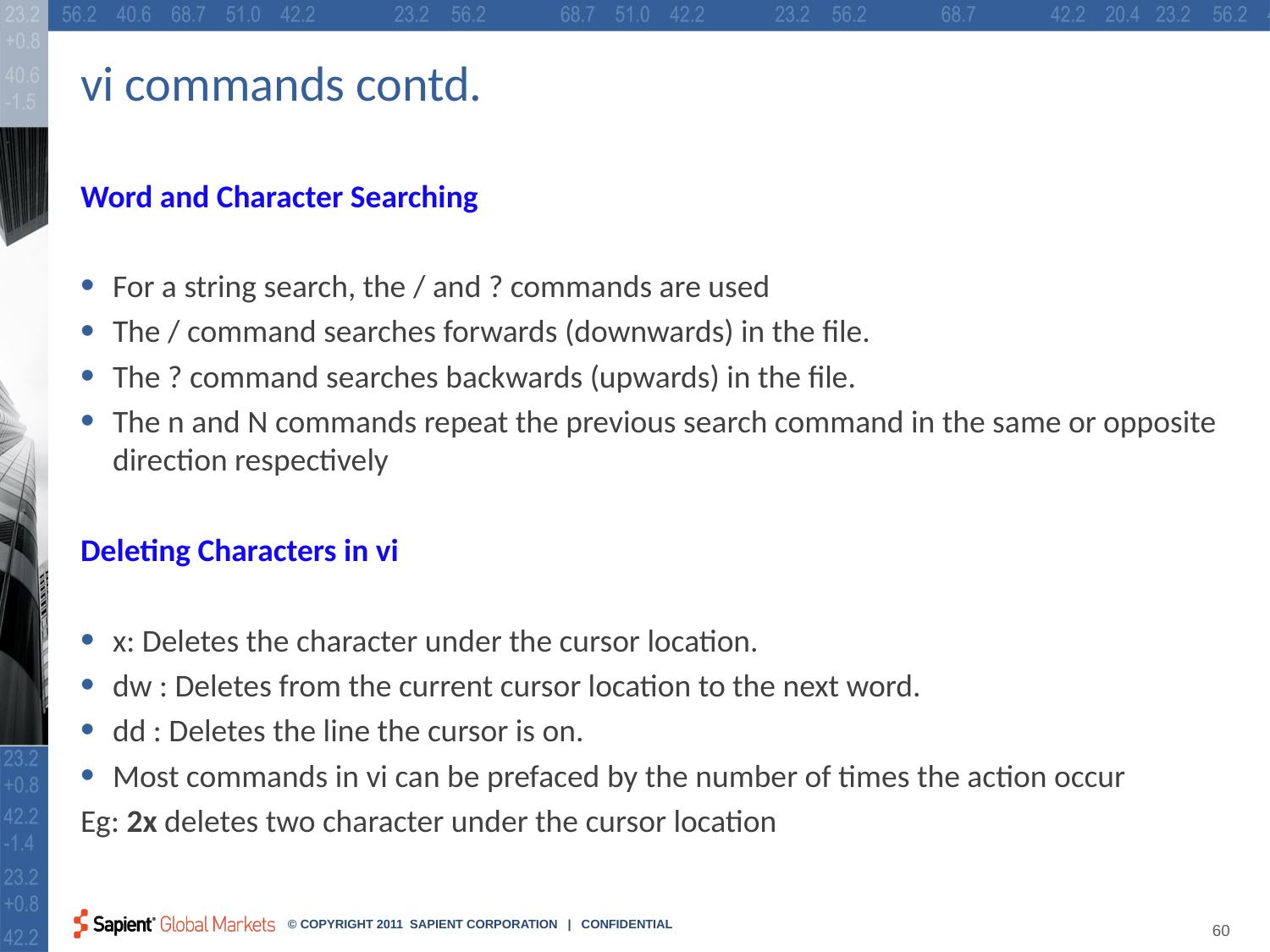

# vi commands contd.

Word and Character Searching

For a string search, the / and ? commands are used
The / command searches forwards (downwards) in the file.
The ? command searches backwards (upwards) in the file.
The n and N commands repeat the previous search command in the same or opposite direction respectively

Deleting Characters in vi

x: Deletes the character under the cursor location.
dw : Deletes from the current cursor location to the next word.
dd : Deletes the line the cursor is on.
Most commands in vi can be prefaced by the number of times the action occur
Eg: 2x deletes two character under the cursor location